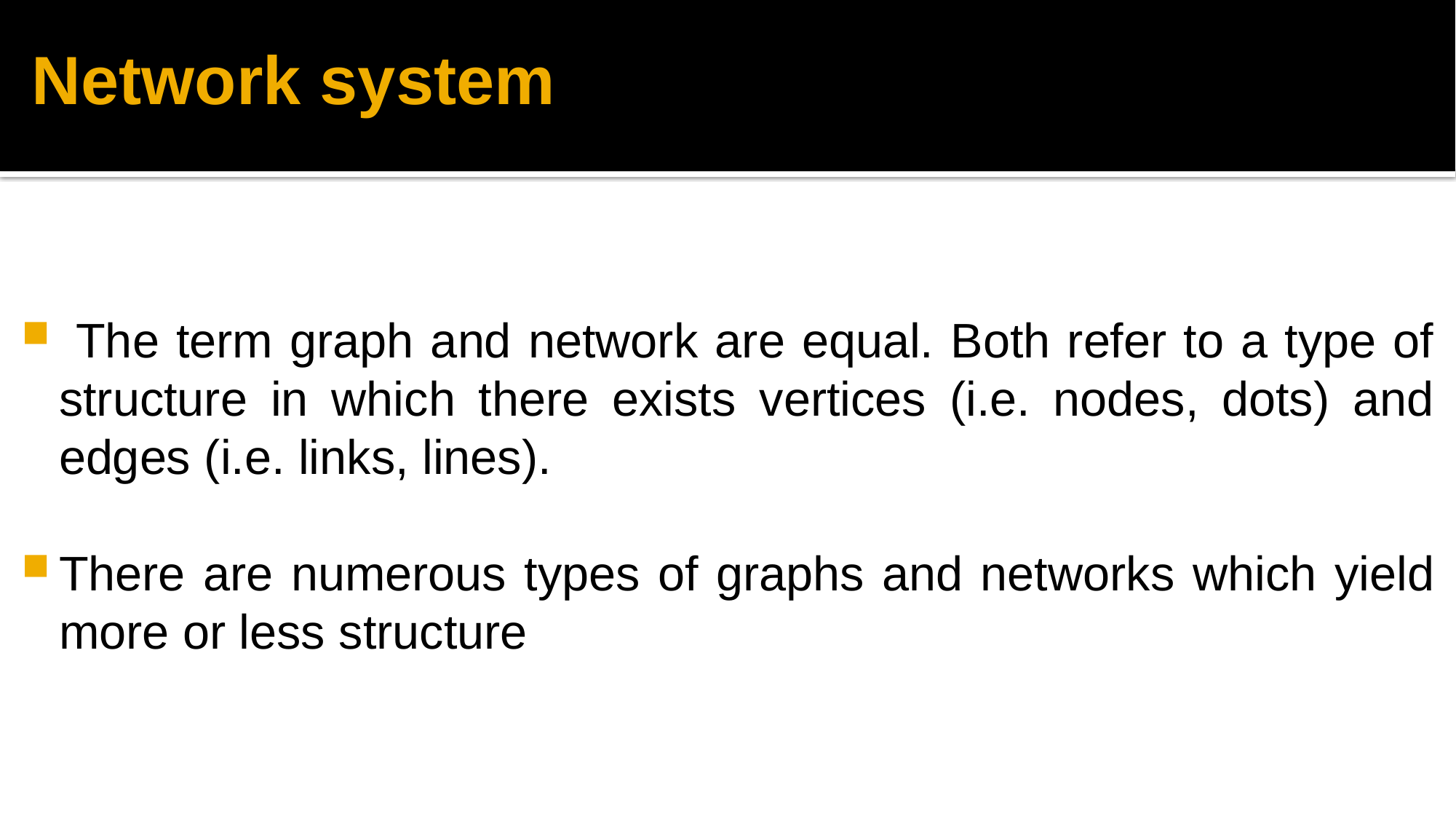

# Network system

 The term graph and network are equal. Both refer to a type of structure in which there exists vertices (i.e. nodes, dots) and edges (i.e. links, lines).

There are numerous types of graphs and networks which yield more or less structure